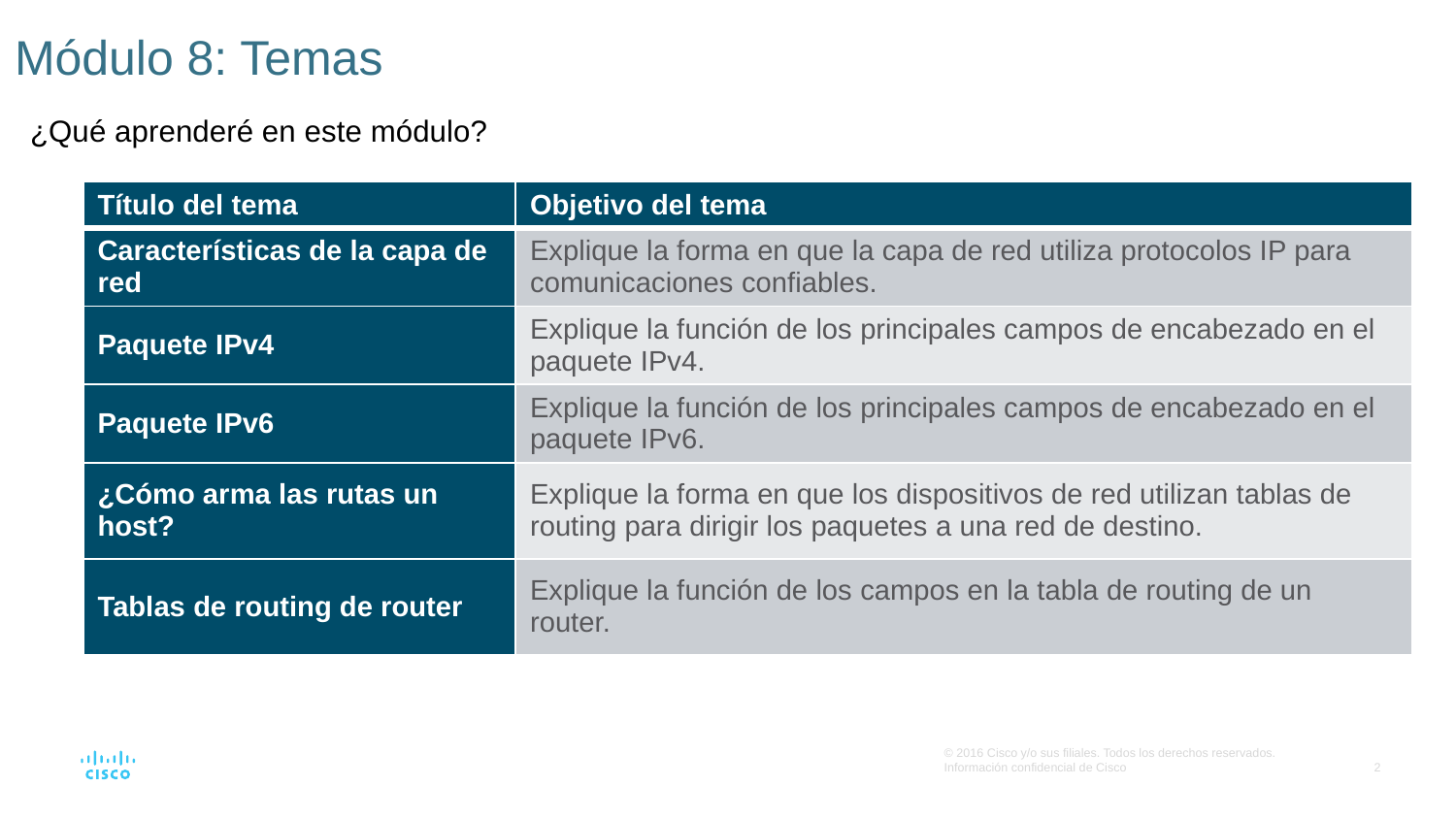

# Módulo 8: Temas
¿Qué aprenderé en este módulo?

| Título del tema | Objetivo del tema |
| --- | --- |
| Características de la capa de red | Explique la forma en que la capa de red utiliza protocolos IP para comunicaciones confiables. |
| Paquete IPv4 | Explique la función de los principales campos de encabezado en el paquete IPv4. |
| Paquete IPv6 | Explique la función de los principales campos de encabezado en el paquete IPv6. |
| ¿Cómo arma las rutas un host? | Explique la forma en que los dispositivos de red utilizan tablas de routing para dirigir los paquetes a una red de destino. |
| Tablas de routing de router | Explique la función de los campos en la tabla de routing de un router. |